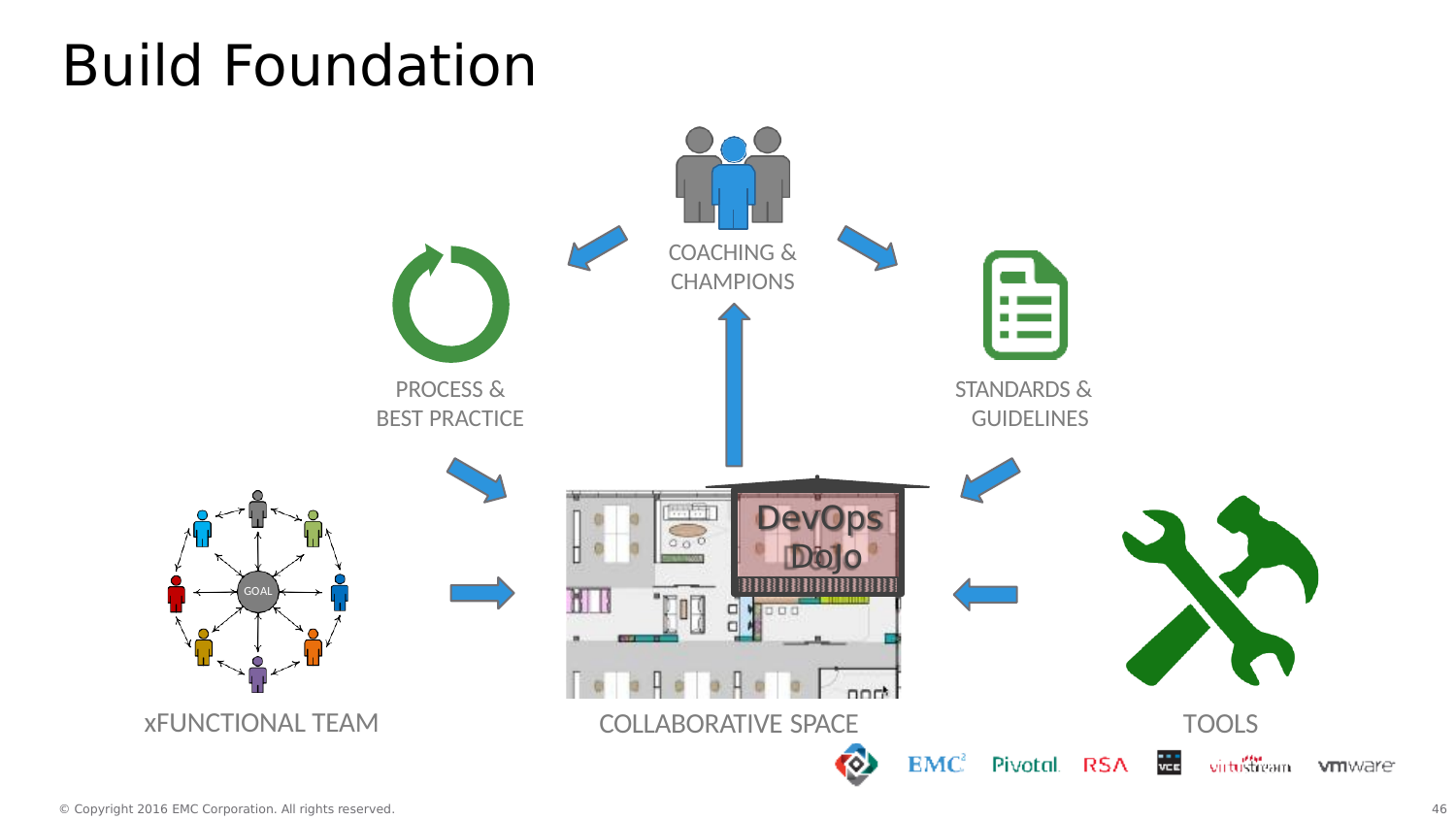

# Build Foundation

COACHING &
CHAMPIONS

PROCESS &  BEST PRACTICE
STANDARDS &  GUIDELINES

DevOps  DoJo

GOAL
xFUNCTIONAL TEAM
COLLABORATIVE SPACE
TOOLS
© Copyright 2016 EMC Corporation. All rights reserved.
46